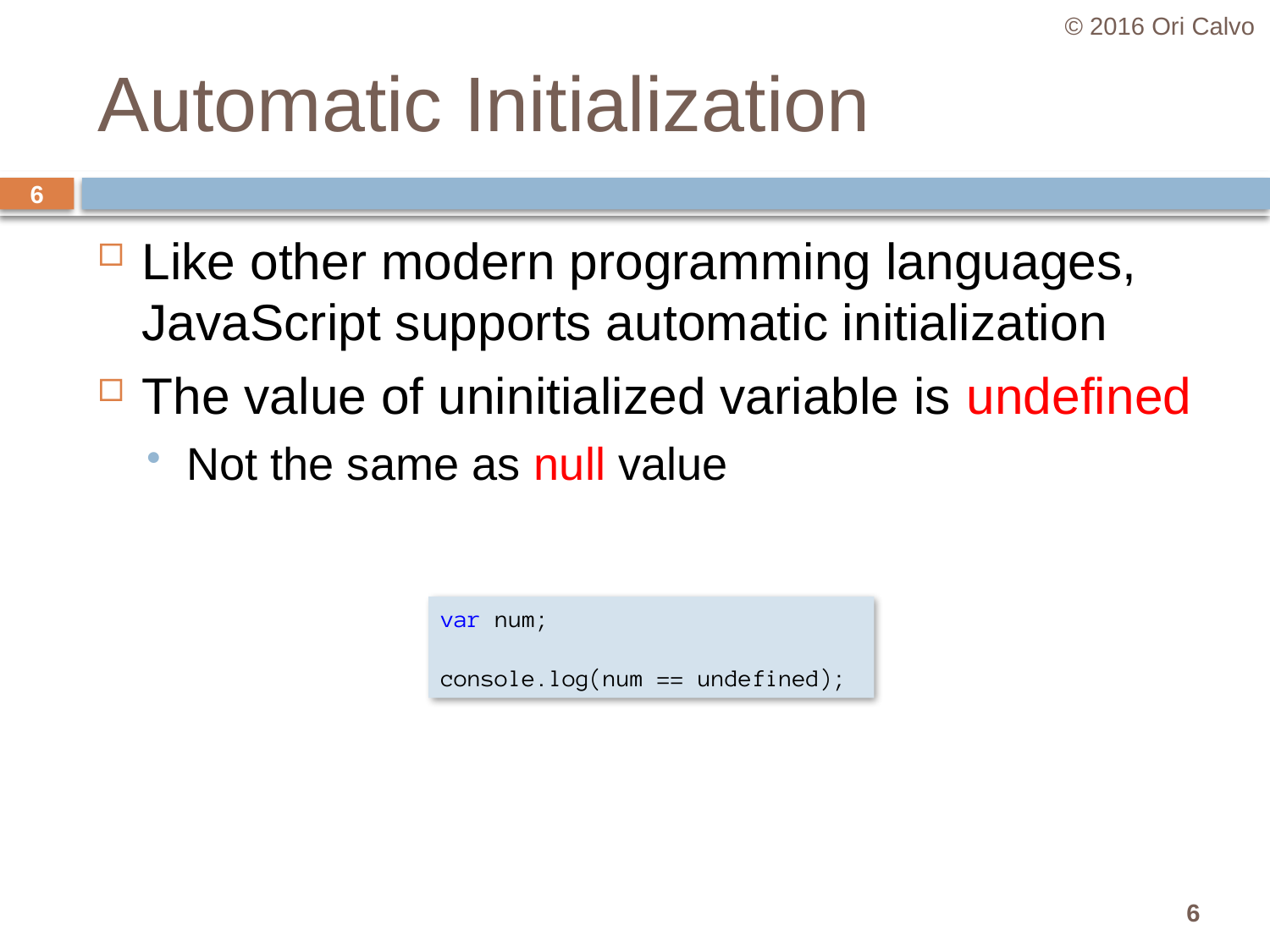

© 2016 Ori Calvo
# Automatic Initialization
6
Like other modern programming languages, JavaScript supports automatic initialization
The value of uninitialized variable is undefined
Not the same as null value
var num;

console.log(num == undefined);